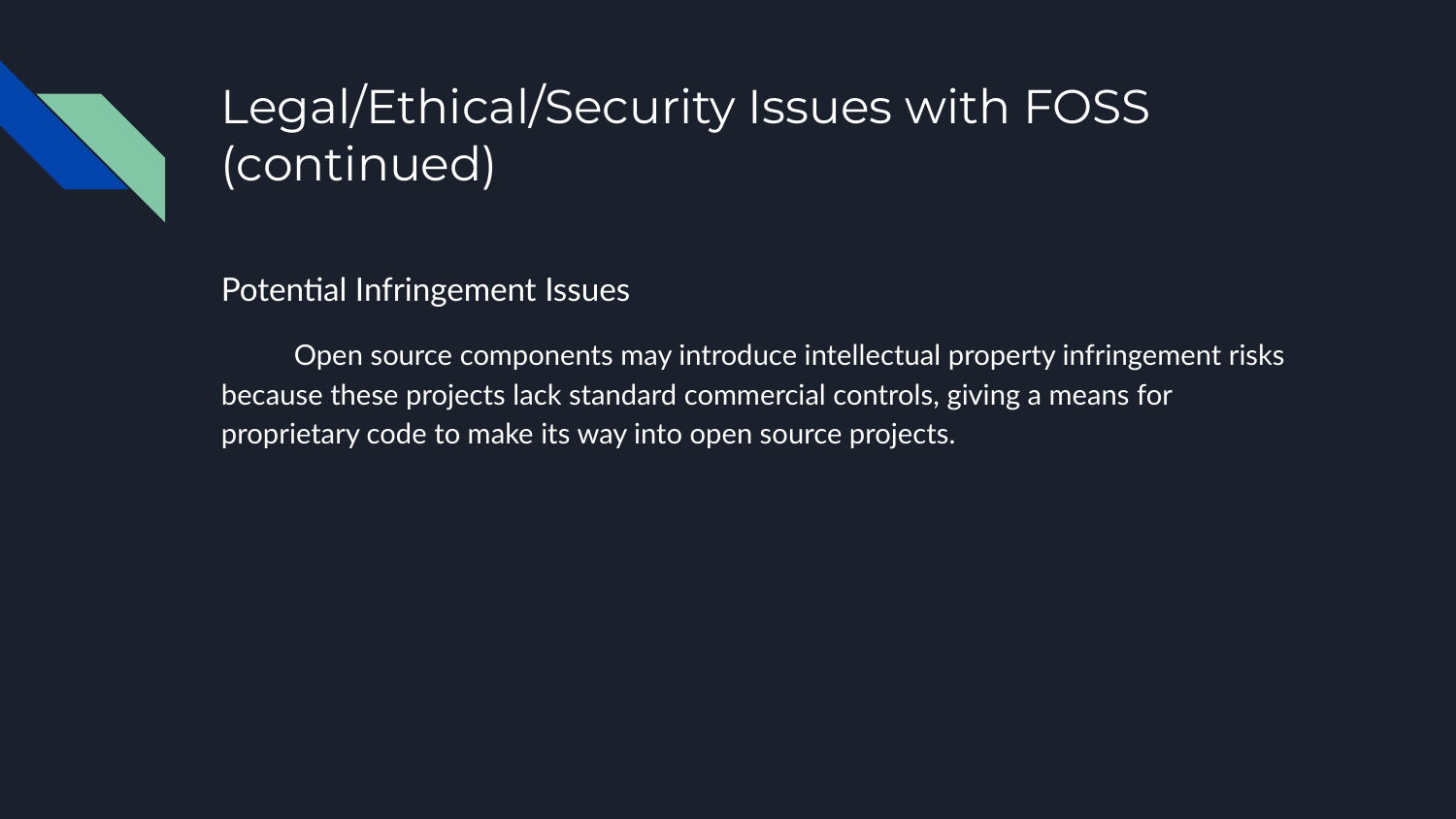

# Legal/Ethical/Security Issues with FOSS (continued)

Potential Infringement Issues
Open source components may introduce intellectual property infringement risks because these projects lack standard commercial controls, giving a means for proprietary code to make its way into open source projects.